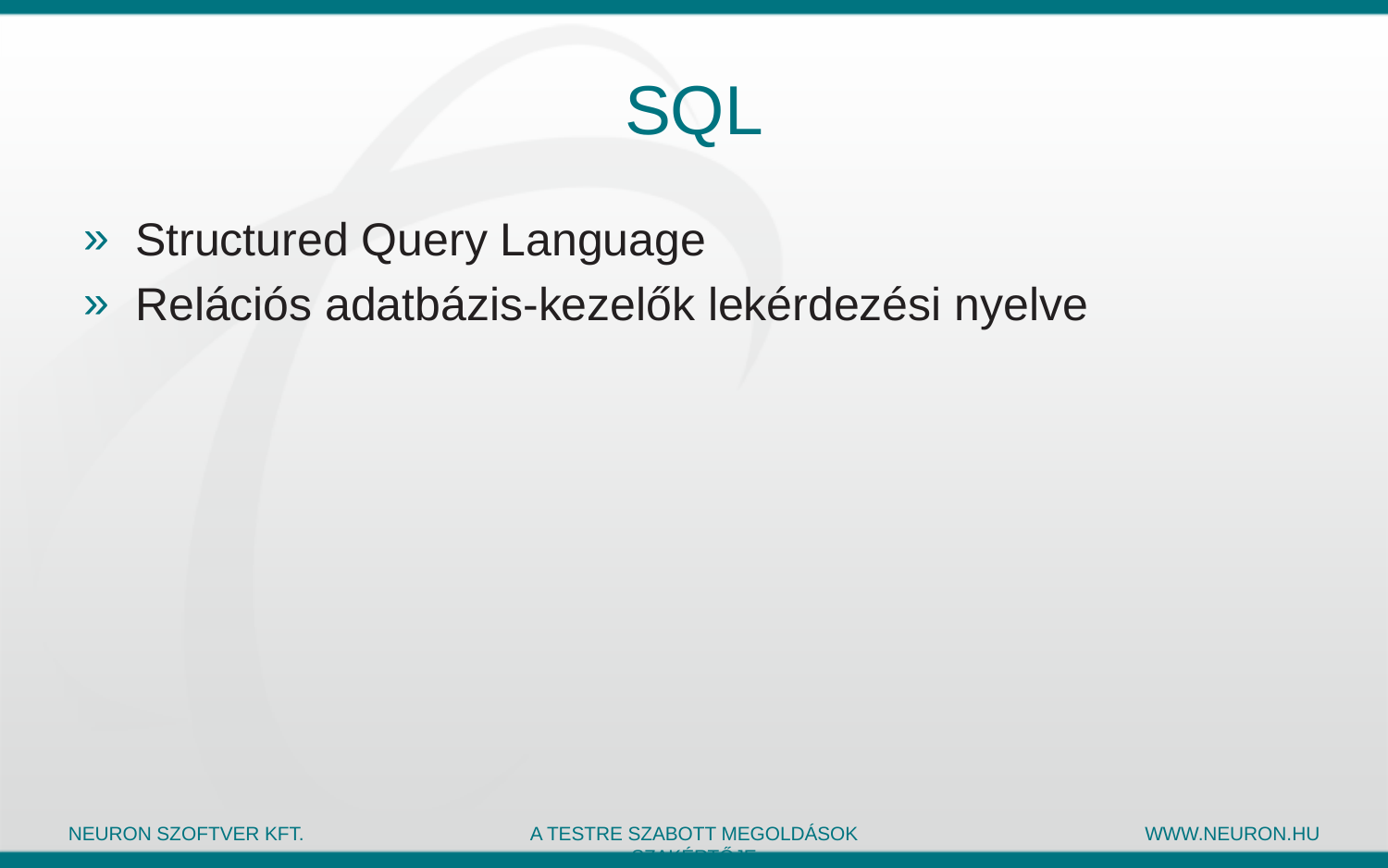

# SQL
Structured Query Language
Relációs adatbázis-kezelők lekérdezési nyelve